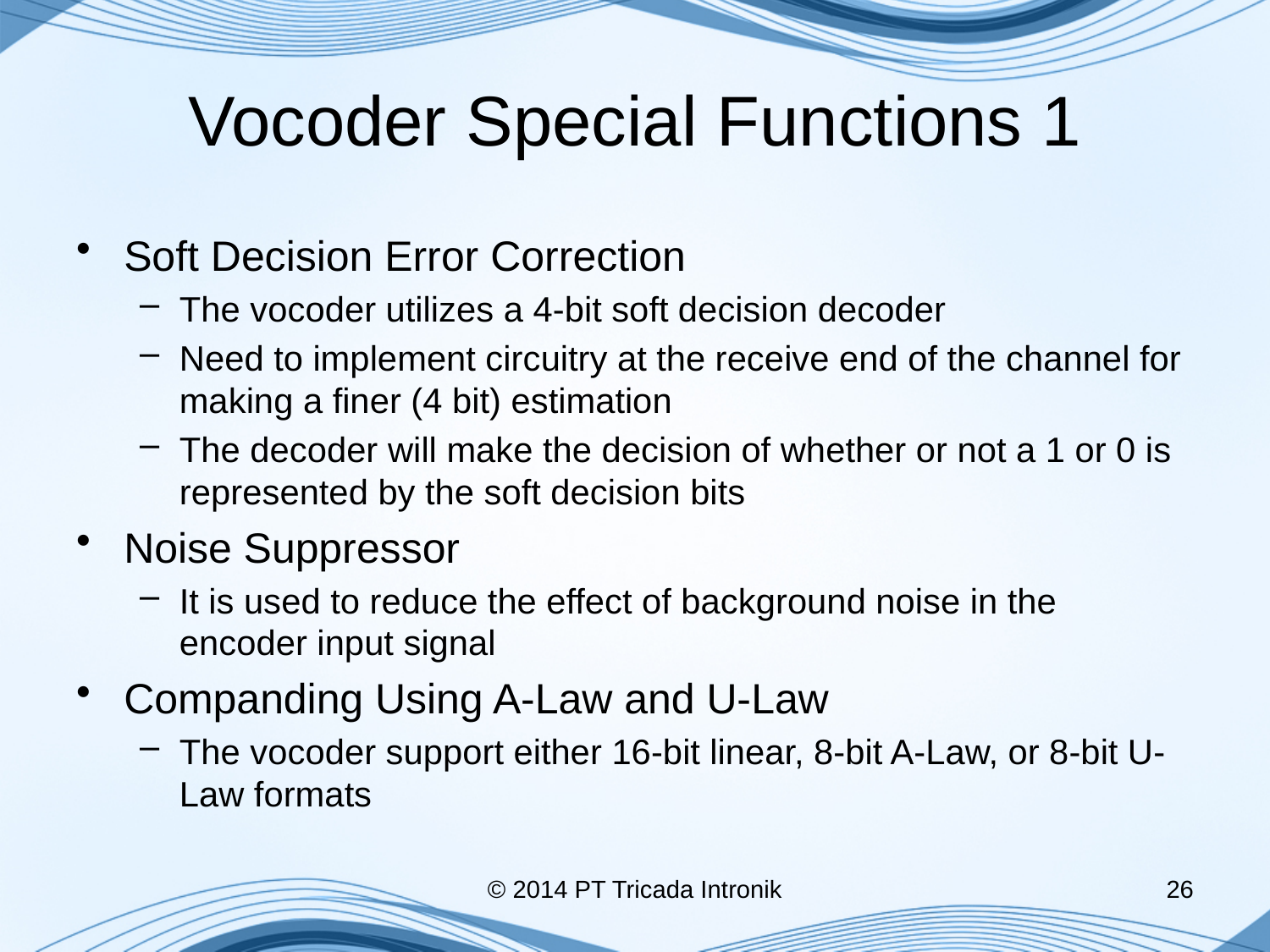

# Vocoder Special Functions 1
Soft Decision Error Correction
The vocoder utilizes a 4-bit soft decision decoder
Need to implement circuitry at the receive end of the channel for making a finer (4 bit) estimation
The decoder will make the decision of whether or not a 1 or 0 is represented by the soft decision bits
Noise Suppressor
It is used to reduce the effect of background noise in the encoder input signal
Companding Using A-Law and U-Law
The vocoder support either 16-bit linear, 8-bit A-Law, or 8-bit U-Law formats

© 2014 PT Tricada Intronik
26